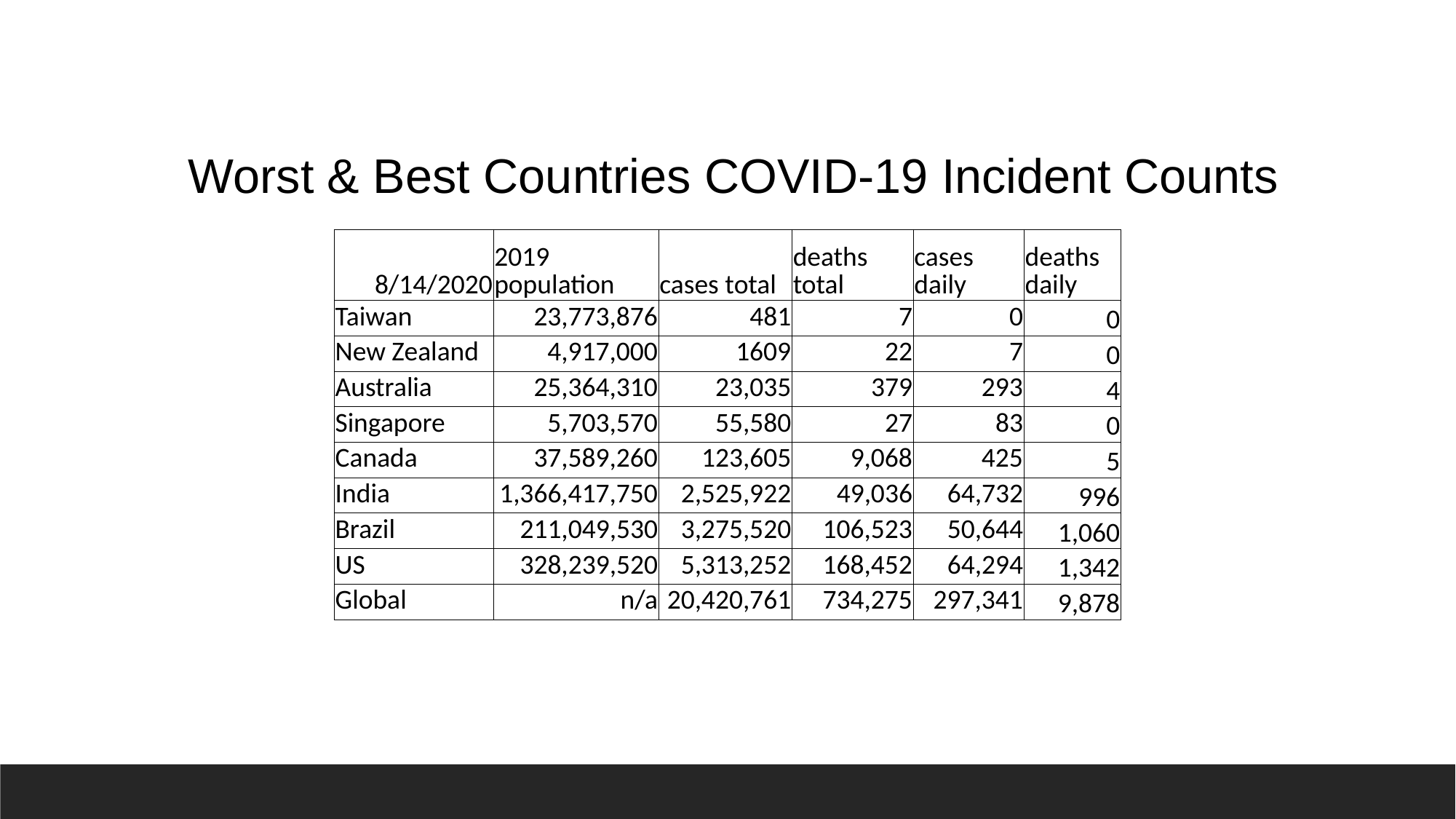

Worst & Best Countries COVID-19 Incident Counts

| 8/14/2020 | 2019 population | cases total | deaths total | cases daily | deaths daily |
| --- | --- | --- | --- | --- | --- |
| Taiwan | 23,773,876 | 481 | 7 | 0 | 0 |
| New Zealand | 4,917,000 | 1609 | 22 | 7 | 0 |
| Australia | 25,364,310 | 23,035 | 379 | 293 | 4 |
| Singapore | 5,703,570 | 55,580 | 27 | 83 | 0 |
| Canada | 37,589,260 | 123,605 | 9,068 | 425 | 5 |
| India | 1,366,417,750 | 2,525,922 | 49,036 | 64,732 | 996 |
| Brazil | 211,049,530 | 3,275,520 | 106,523 | 50,644 | 1,060 |
| US | 328,239,520 | 5,313,252 | 168,452 | 64,294 | 1,342 |
| Global | n/a | 20,420,761 | 734,275 | 297,341 | 9,878 |